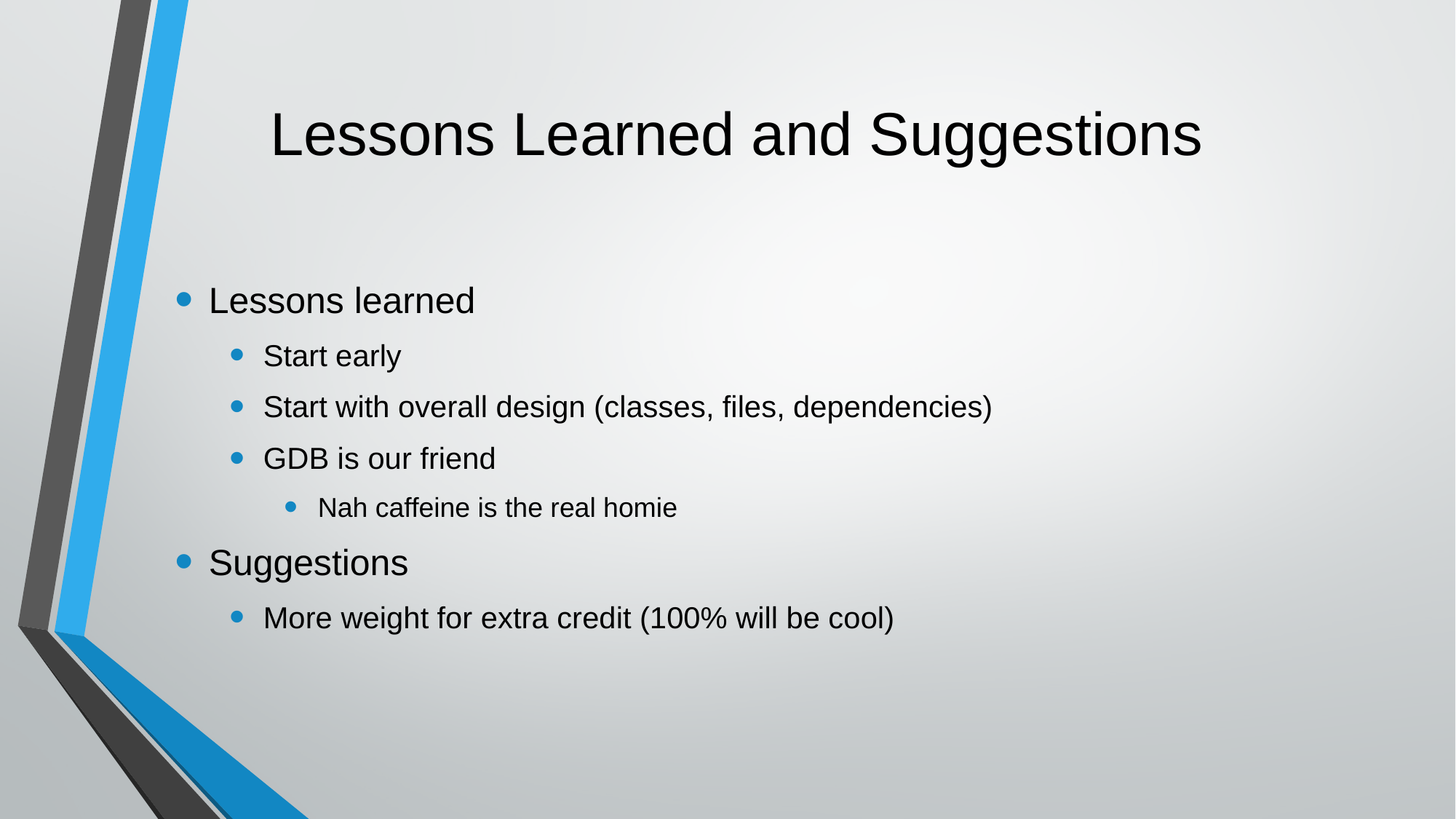

# Lessons Learned and Suggestions
Lessons learned
Start early
Start with overall design (classes, files, dependencies)
GDB is our friend
Nah caffeine is the real homie
Suggestions
More weight for extra credit (100% will be cool)